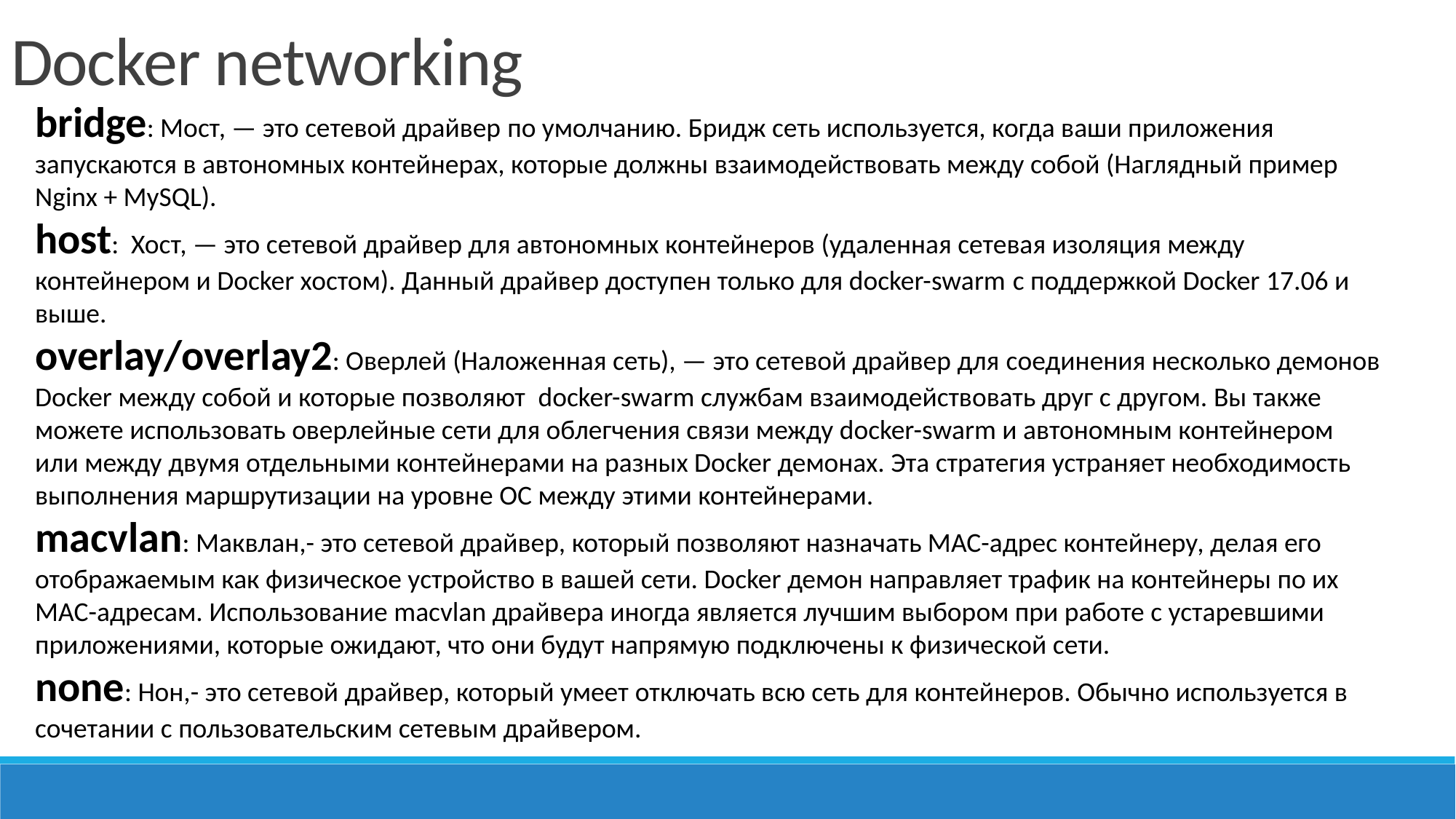

Docker networking
bridge: Мост, — это сетевой драйвер по умолчанию. Бридж сеть используется, когда ваши приложения запускаются в автономных контейнерах, которые должны взаимодействовать между собой (Наглядный пример Nginx + MySQL).
host:  Хост, — это сетевой драйвер для автономных контейнеров (удаленная сетевая изоляция между контейнером и Docker хостом). Данный драйвер доступен только для docker-swarm с поддержкой Docker 17.06 и выше.
overlay/overlay2: Оверлей (Наложенная сеть), — это сетевой драйвер для соединения несколько демонов Docker между собой и которые позволяют  docker-swarm службам взаимодействовать друг с другом. Вы также можете использовать оверлейные сети для облегчения связи между docker-swarm и автономным контейнером или между двумя отдельными контейнерами на разных Docker демонах. Эта стратегия устраняет необходимость выполнения маршрутизации на уровне ОС между этими контейнерами.
macvlan: Маквлан,- это сетевой драйвер, который позволяют назначать MAC-адрес контейнеру, делая его отображаемым как физическое устройство в вашей сети. Docker демон направляет трафик на контейнеры по их MAC-адресам. Использование macvlan драйвера иногда является лучшим выбором при работе с устаревшими приложениями, которые ожидают, что они будут напрямую подключены к физической сети.
none: Нон,- это сетевой драйвер, который умеет отключать всю сеть для контейнеров. Обычно используется в сочетании с пользовательским сетевым драйвером.